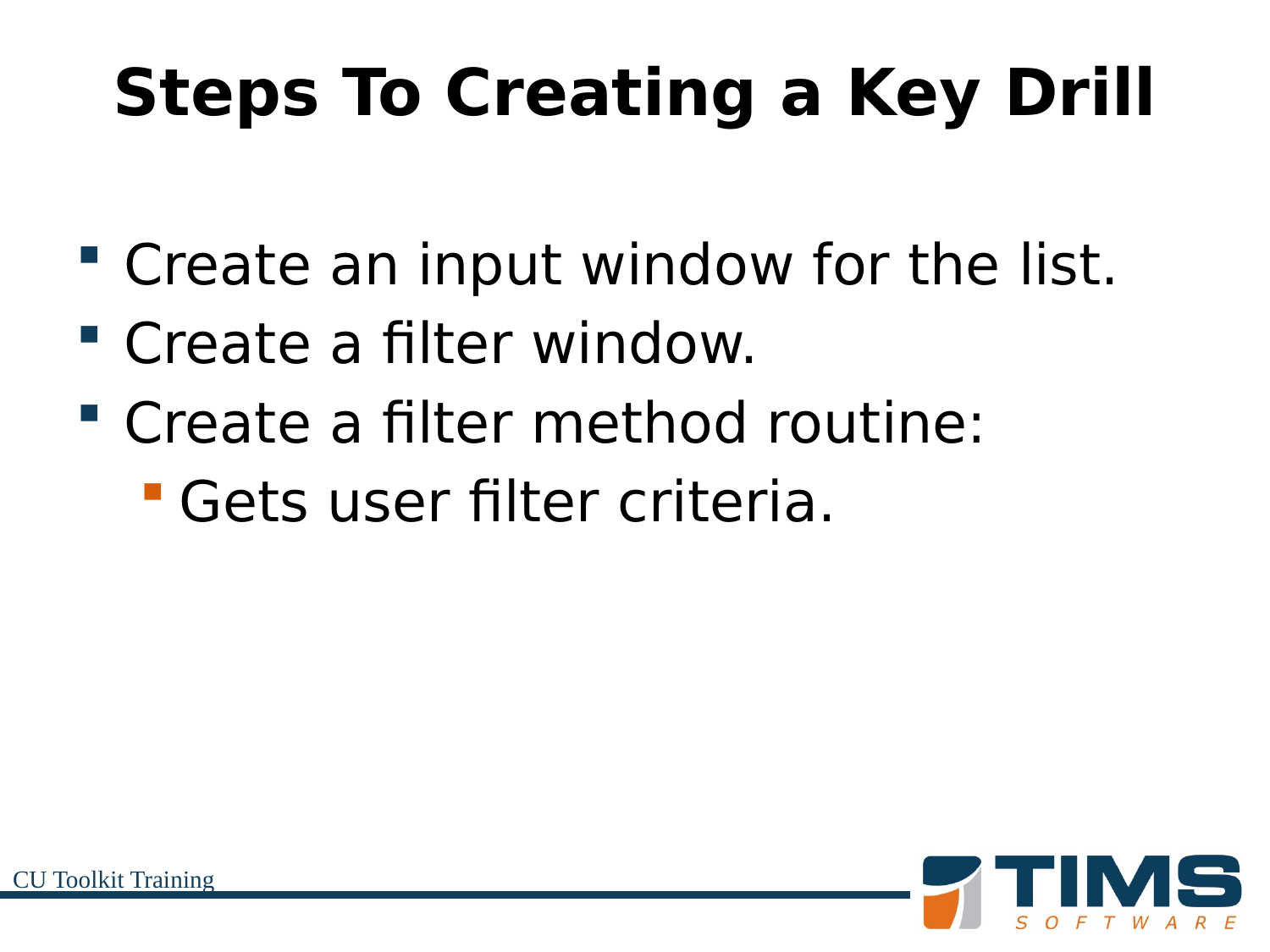

# Steps To Creating a Key Drill
Create an input window for the list.
Create a filter window.
Create a filter method routine:
Gets user filter criteria.
CU Toolkit Training